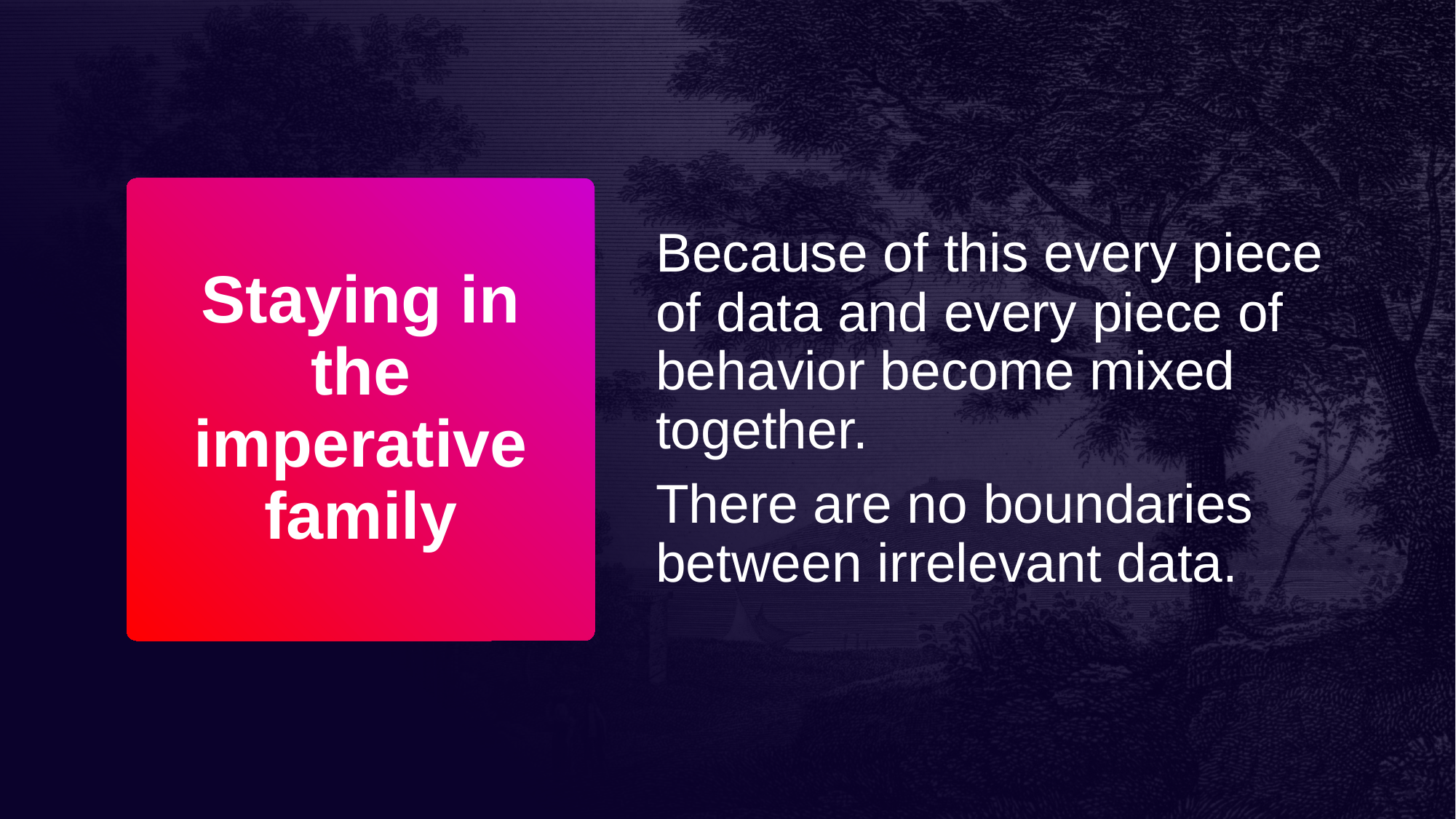

Because of this every piece of data and every piece of behavior become mixed together.
There are no boundaries between irrelevant data.
# Staying in the imperative family